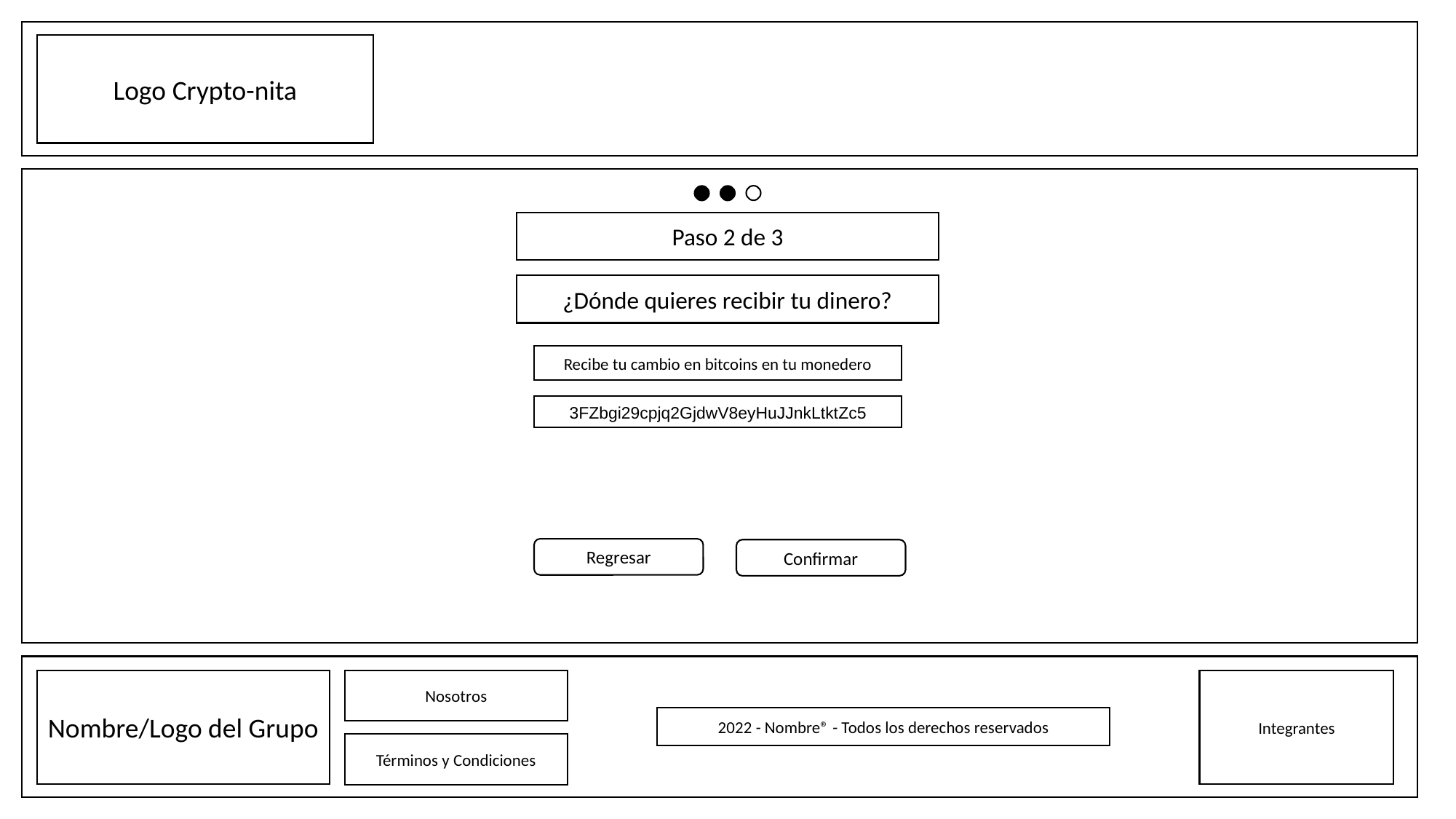

Logo Crypto-nita

Paso 2 de 3
¿Dónde quieres recibir tu dinero?
Recibe tu cambio en bitcoins en tu monedero
3FZbgi29cpjq2GjdwV8eyHuJJnkLtktZc5
Regresar
Confirmar

Nombre/Logo del Grupo
Nosotros
Integrantes
2022 - Nombre® - Todos los derechos reservados
Términos y Condiciones